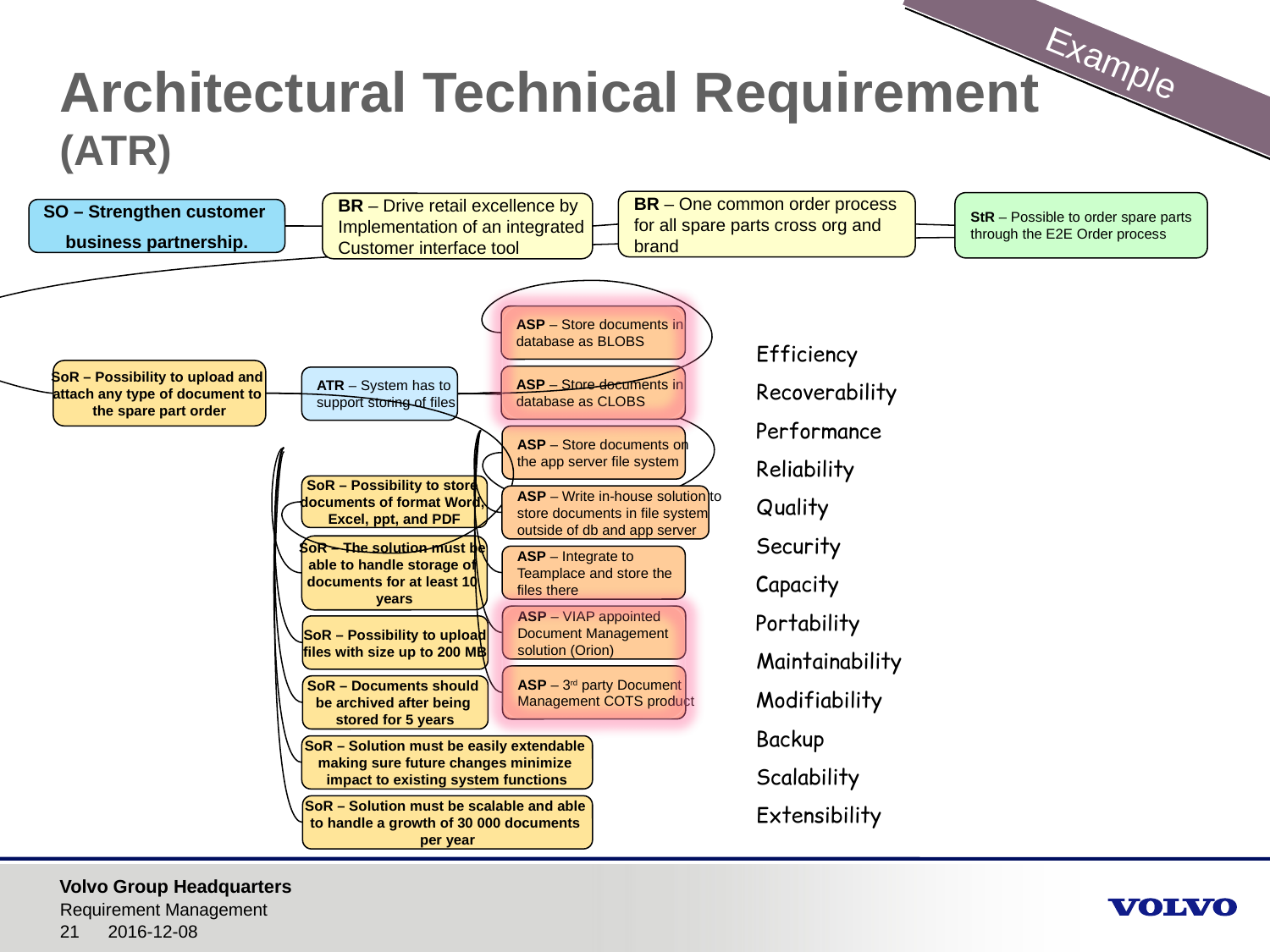

Example
# Architectural Technical Requirement (ATR)
BR – One common order process
for all spare parts cross org and
brand
StR – Possible to order spare parts
through the E2E Order process
BR – Drive retail excellence by
Implementation of an integrated
Customer interface tool
SO – Strengthen customer
business partnership.

ASP – Store documents in
database as BLOBS
Efficiency
SoR – Possibility to upload and
attach any type of document to
the spare part order
ASP – Store documents in
database as CLOBS
ATR – System has to
support storing of files
Recoverability
Performance
ASP – Store documents on
the app server file system
Reliability
SoR – Possibility to store
documents of format Word,
Excel, ppt, and PDF
ASP – Write in-house solution to
store documents in file system
outside of db and app server
Quality
Security
SoR – The solution must be
able to handle storage of
documents for at least 10
years
ASP – Integrate to
Teamplace and store the
files there
Capacity
Portability

ASP – VIAP appointed
Document Management
solution (Orion)
SoR – Possibility to upload
files with size up to 200 MB
Maintainability
ASP – 3rd party Document
Management COTS product
SoR – Documents should
be archived after being
stored for 5 years
Modifiability
Backup
SoR – Solution must be easily extendable
making sure future changes minimize
impact to existing system functions
Scalability
SoR – Solution must be scalable and able
to handle a growth of 30 000 documents
per year
Extensibility
Requirement Management
2016-12-08
21